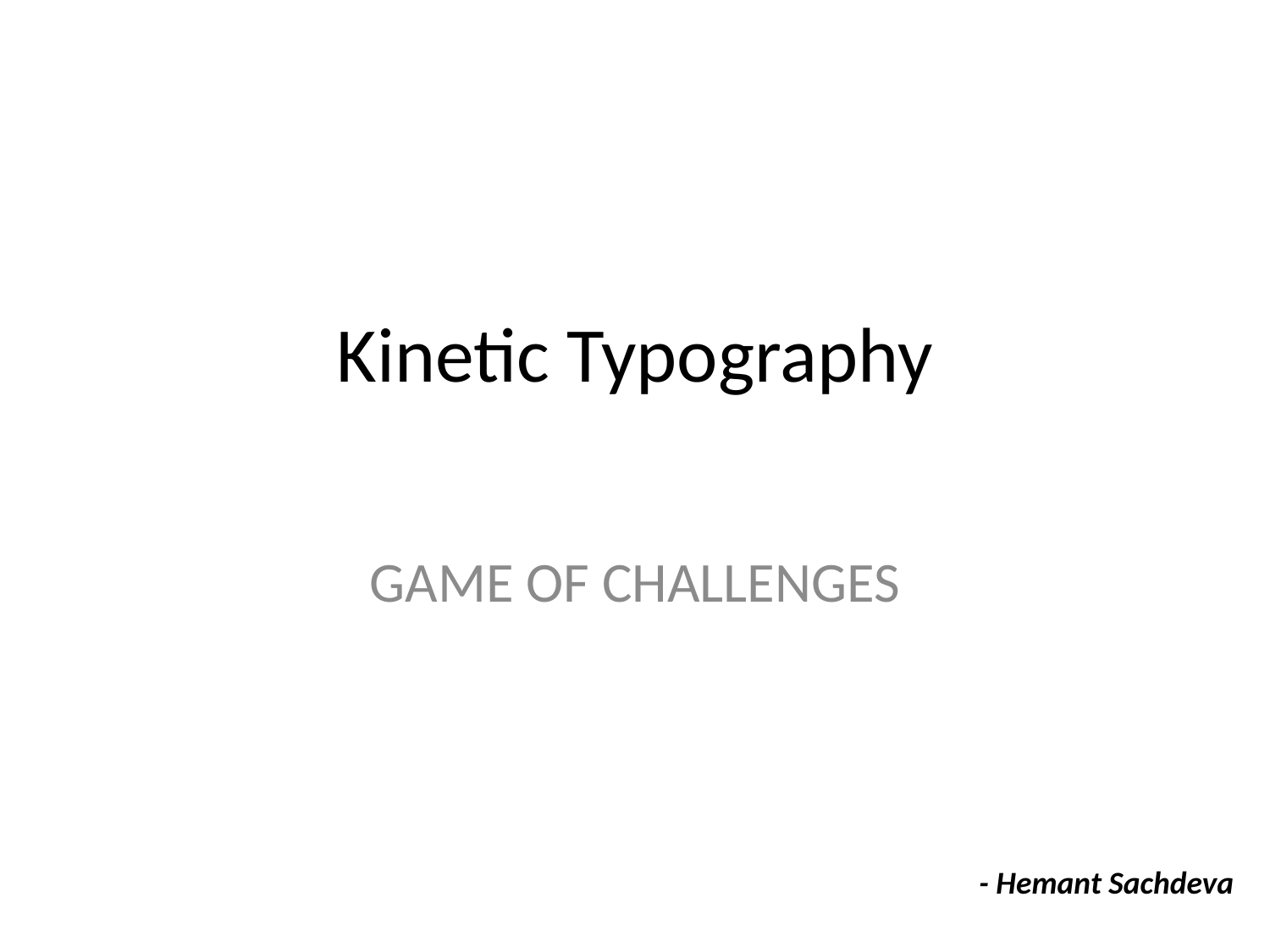

# Kinetic Typography
GAME OF CHALLENGES
- Hemant Sachdeva